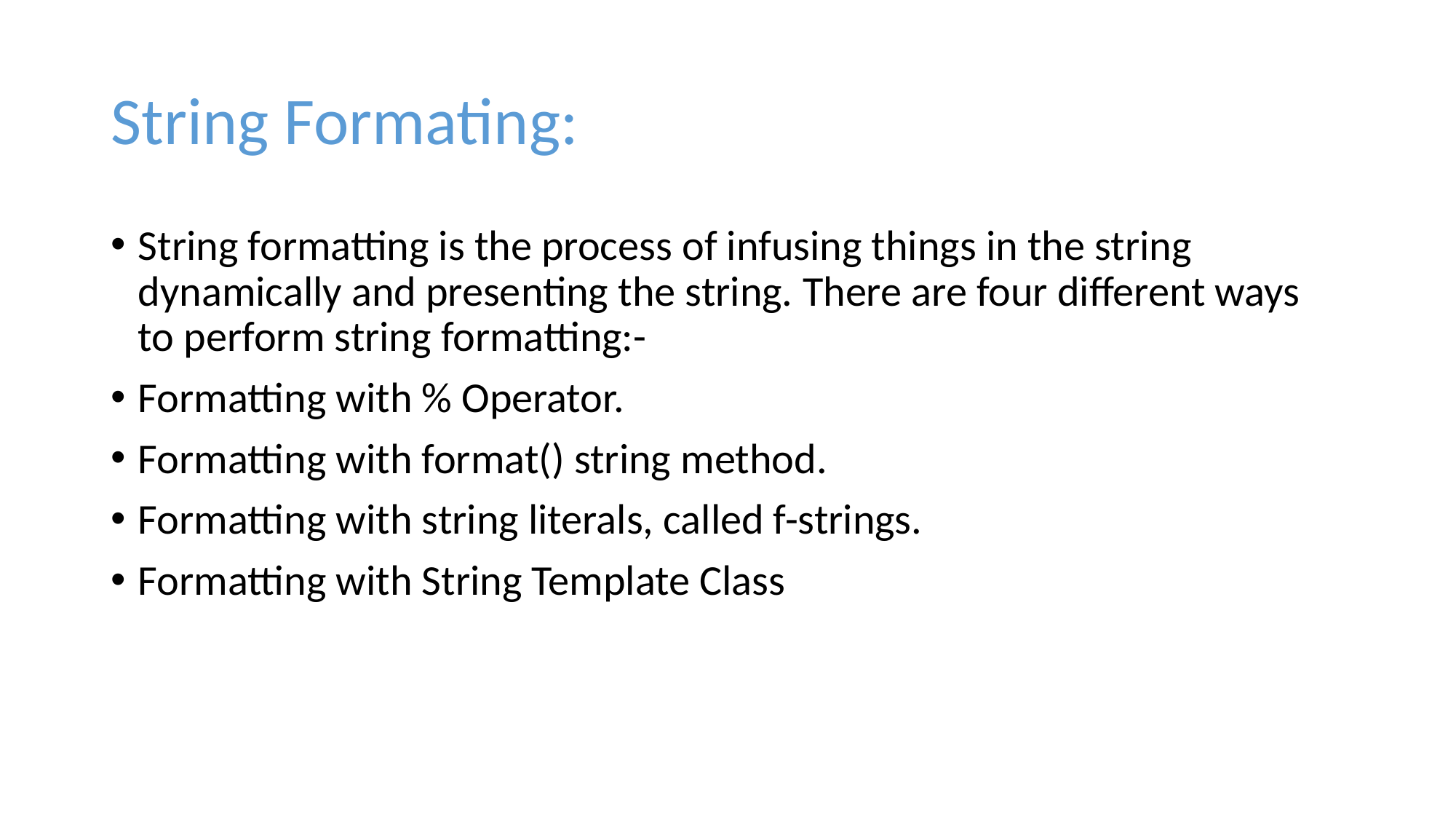

# String Formating:
String formatting is the process of infusing things in the string dynamically and presenting the string. There are four different ways to perform string formatting:-
Formatting with % Operator.
Formatting with format() string method.
Formatting with string literals, called f-strings.
Formatting with String Template Class